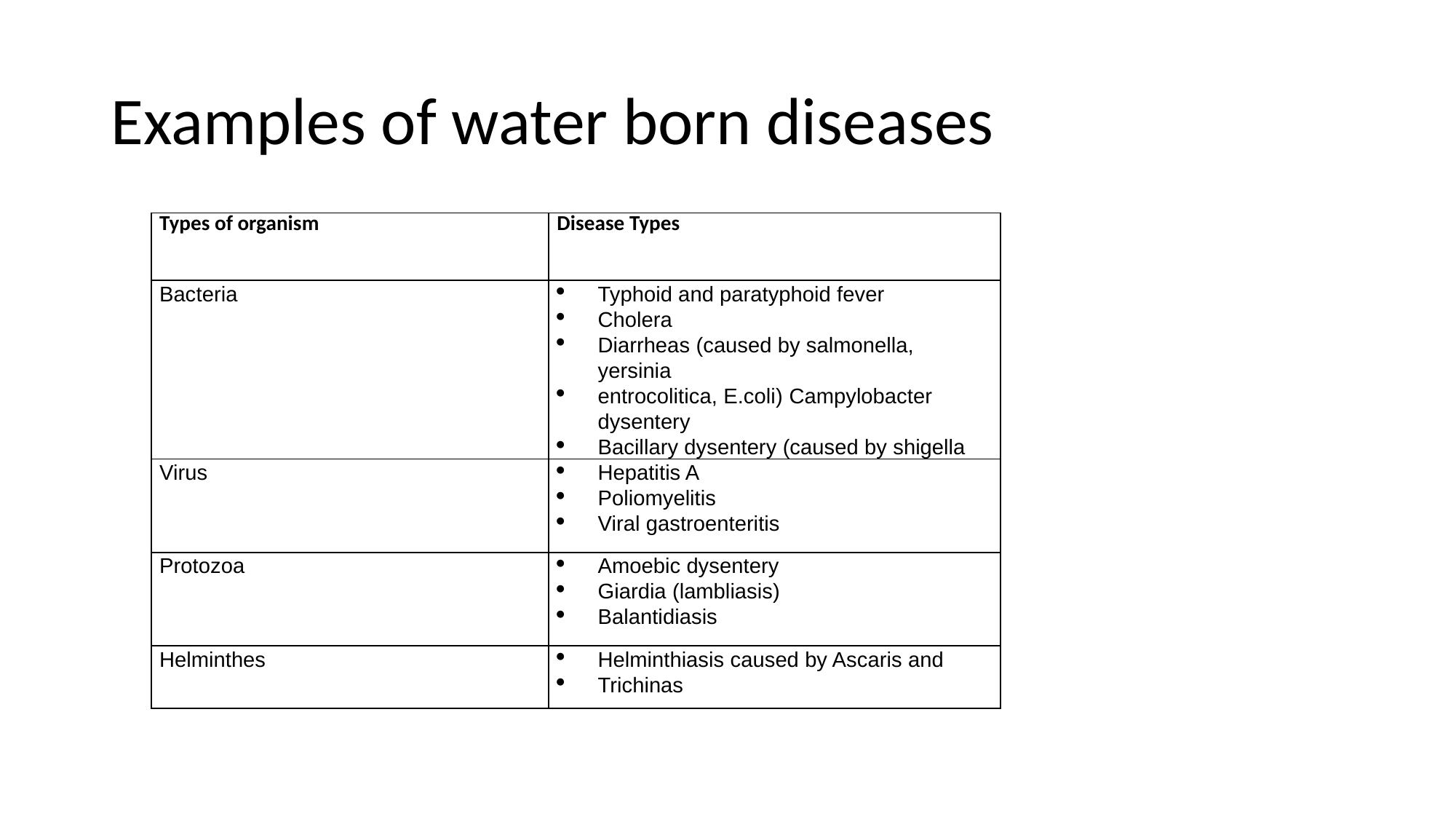

# Examples of water born diseases
| Types of organism | Disease Types |
| --- | --- |
| Bacteria | Typhoid and paratyphoid fever Cholera Diarrheas (caused by salmonella, yersinia entrocolitica, E.coli) Campylobacter dysentery Bacillary dysentery (caused by shigella |
| Virus | Hepatitis A Poliomyelitis Viral gastroenteritis |
| Protozoa | Amoebic dysentery Giardia (lambliasis) Balantidiasis |
| Helminthes | Helminthiasis caused by Ascaris and Trichinas |